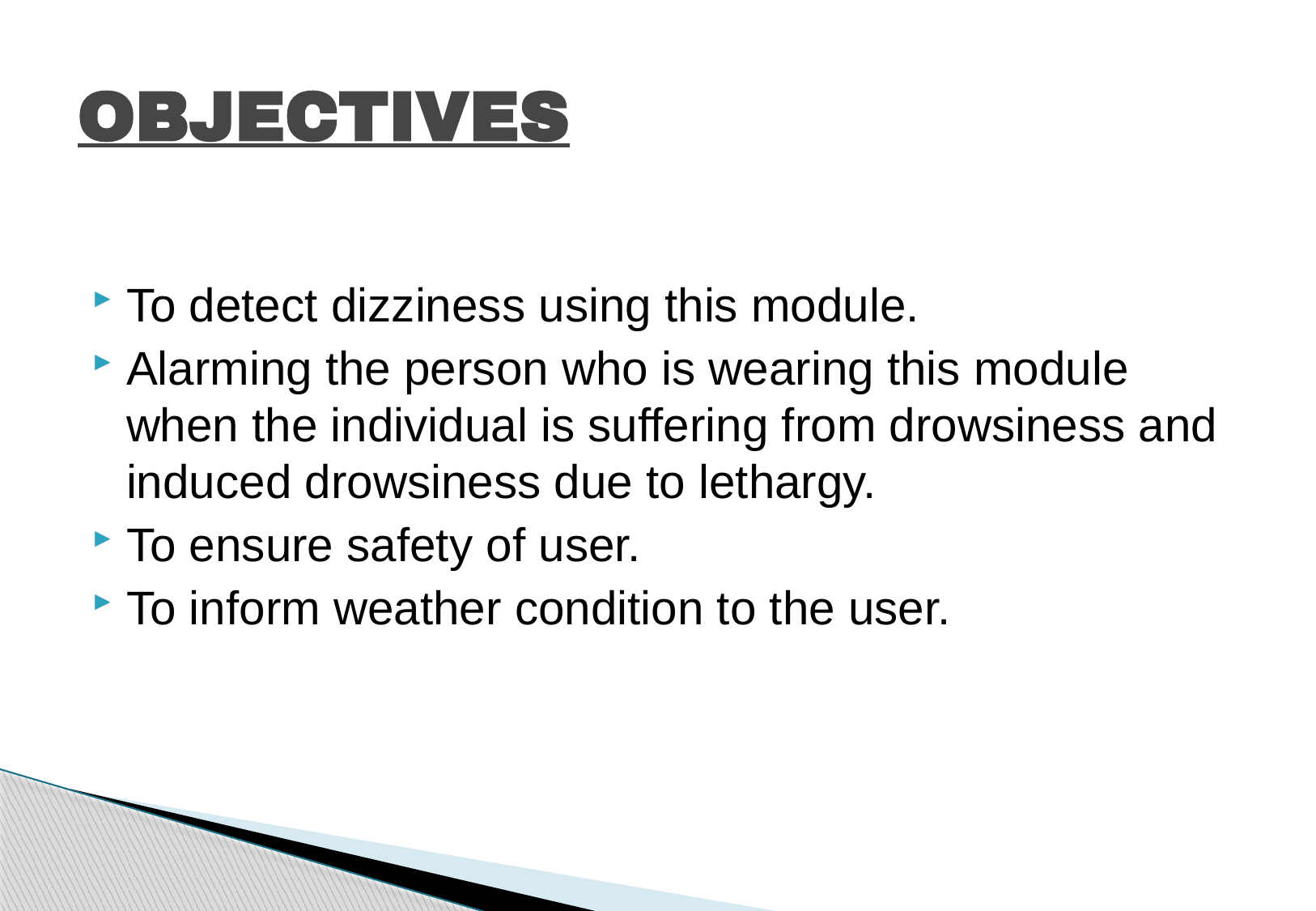

# OBJECTIVES
To detect dizziness using this module.
Alarming the person who is wearing this module when the individual is suffering from drowsiness and induced drowsiness due to lethargy.
To ensure safety of user.
To inform weather condition to the user.